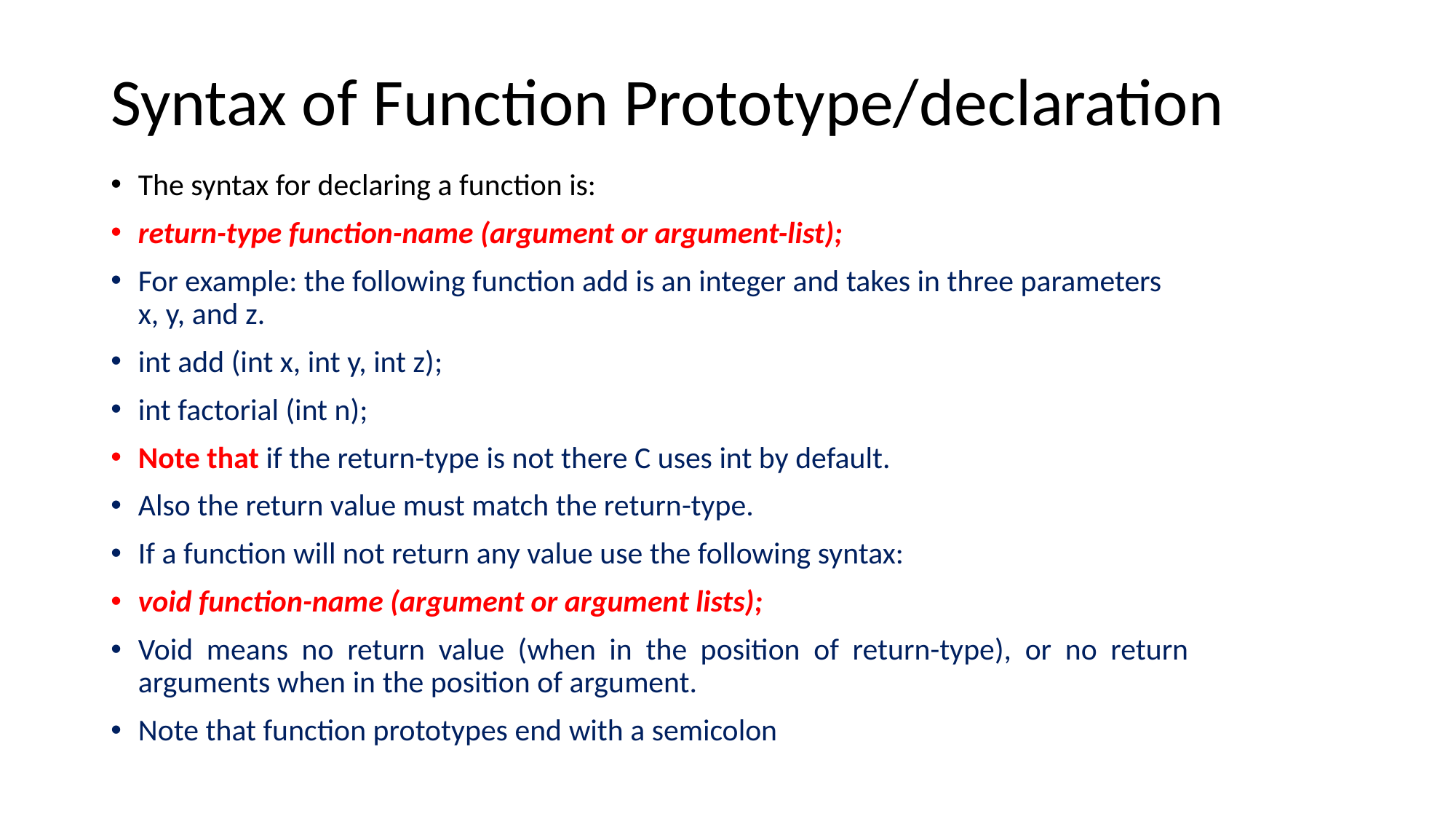

# Syntax of Function Prototype/declaration
The syntax for declaring a function is:
return-type function-name (argument or argument-list);
For example: the following function add is an integer and takes in three parameters x, y, and z.
int add (int x, int y, int z);
int factorial (int n);
Note that if the return-type is not there C uses int by default.
Also the return value must match the return-type.
If a function will not return any value use the following syntax:
void function-name (argument or argument lists);
Void means no return value (when in the position of return-type), or no return arguments when in the position of argument.
Note that function prototypes end with a semicolon